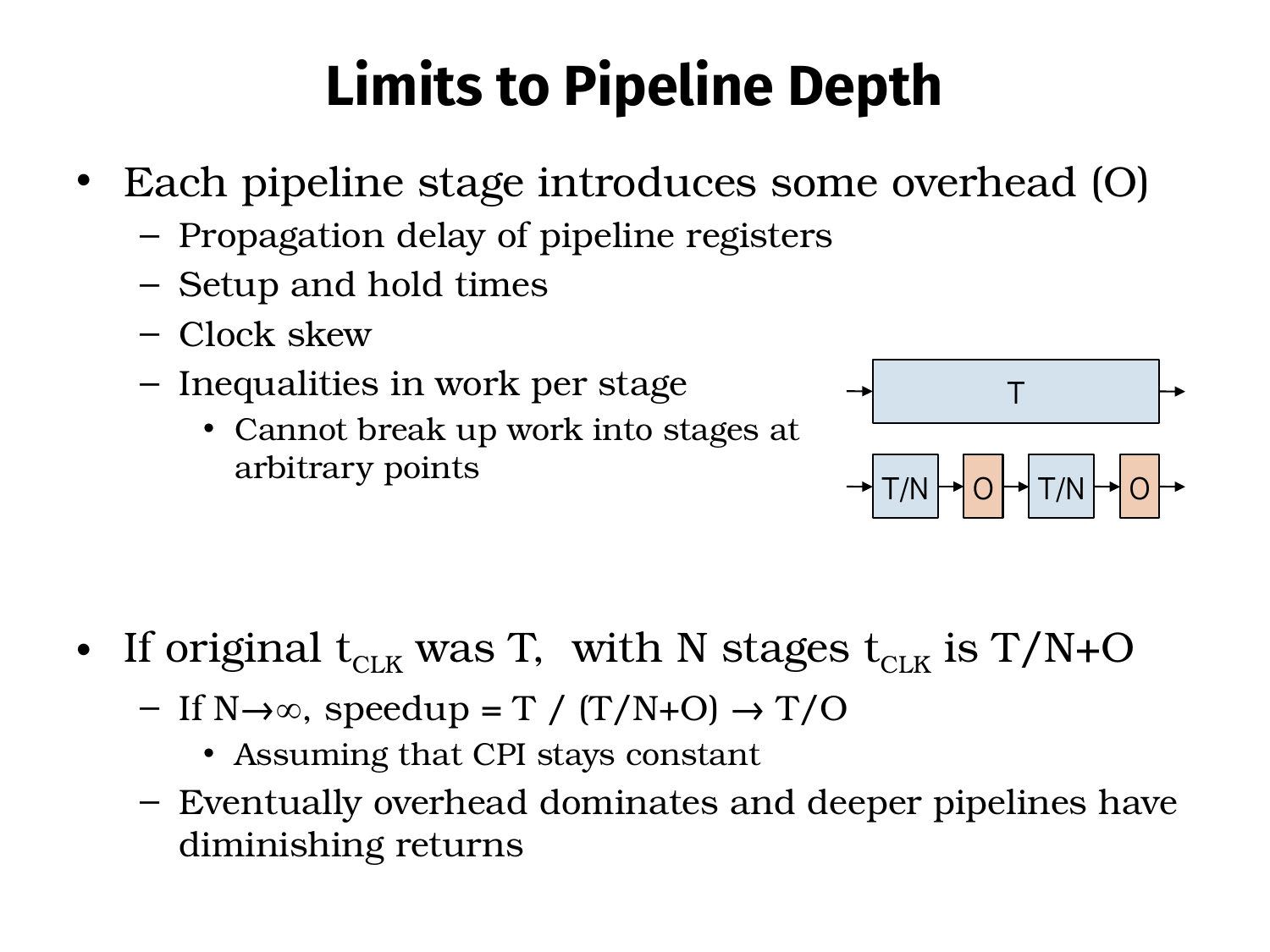

# Limits to Pipeline Depth
Each pipeline stage introduces some overhead (O)
Propagation delay of pipeline registers
Setup and hold times
Clock skew
Inequalities in work per stage
Cannot break up work into stages at
arbitrary points

If original tCLK was T,  with N stages tCLK is T/N+O
If N→∞, speedup = T / (T/N+O) → T/O
Assuming that CPI stays constant
Eventually overhead dominates and deeper pipelines have diminishing returns
T
T/N
O
T/N
O